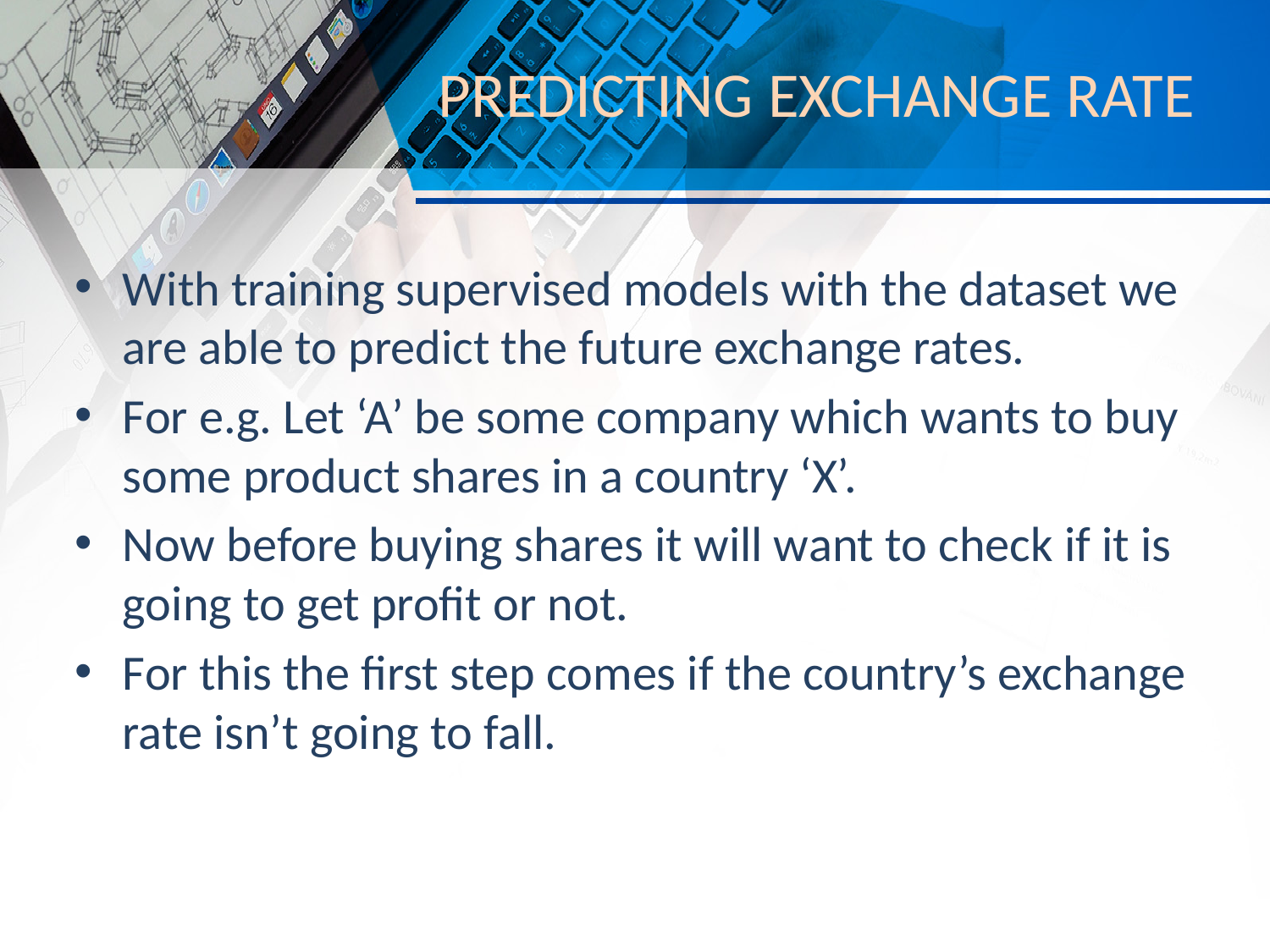

# PREDICTING EXCHANGE RATE
With training supervised models with the dataset we are able to predict the future exchange rates.
For e.g. Let ‘A’ be some company which wants to buy some product shares in a country ‘X’.
Now before buying shares it will want to check if it is going to get profit or not.
For this the first step comes if the country’s exchange rate isn’t going to fall.